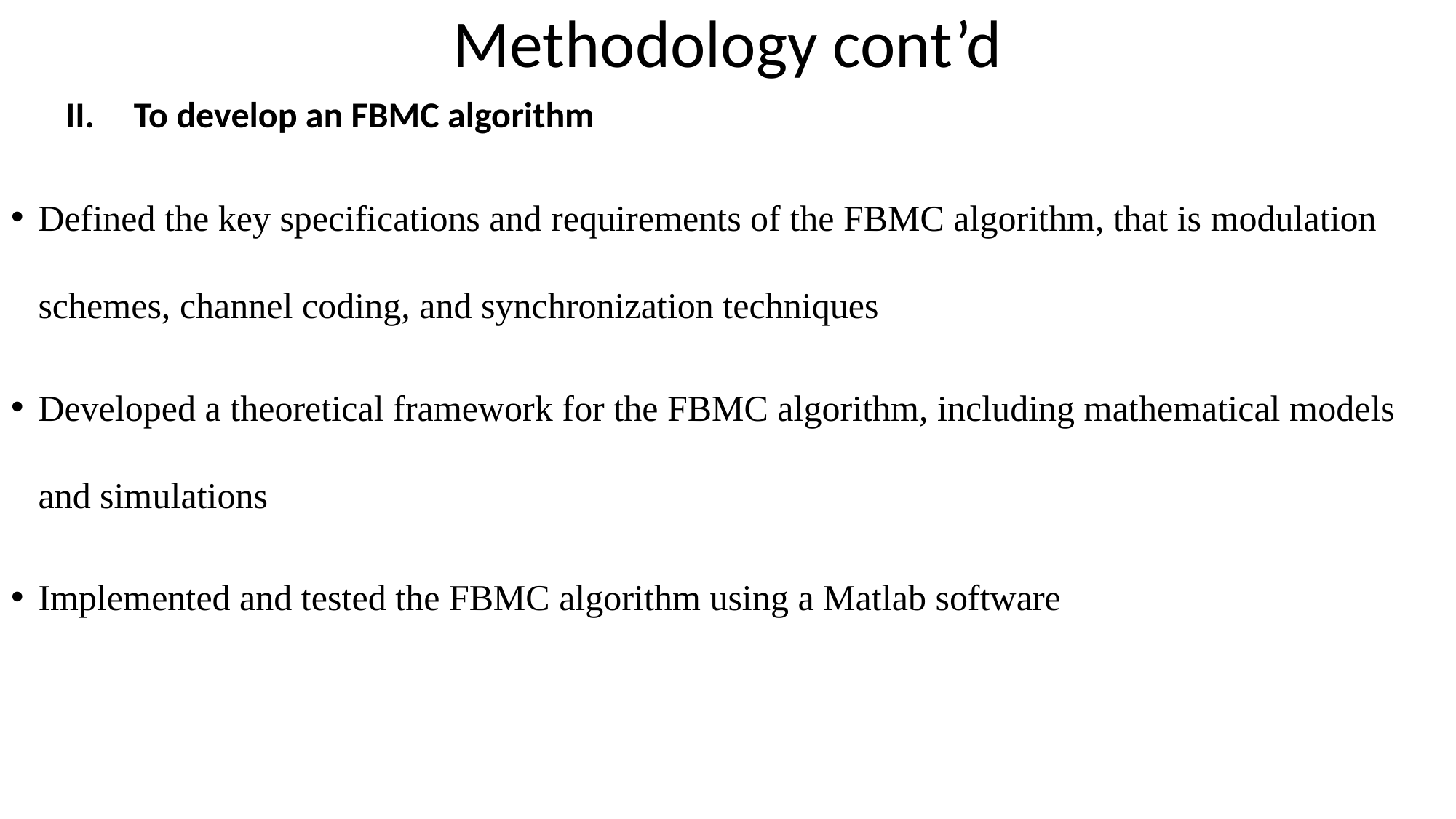

# Methodology cont’d
To develop an FBMC algorithm
Defined the key specifications and requirements of the FBMC algorithm, that is modulation schemes, channel coding, and synchronization techniques
Developed a theoretical framework for the FBMC algorithm, including mathematical models and simulations
Implemented and tested the FBMC algorithm using a Matlab software